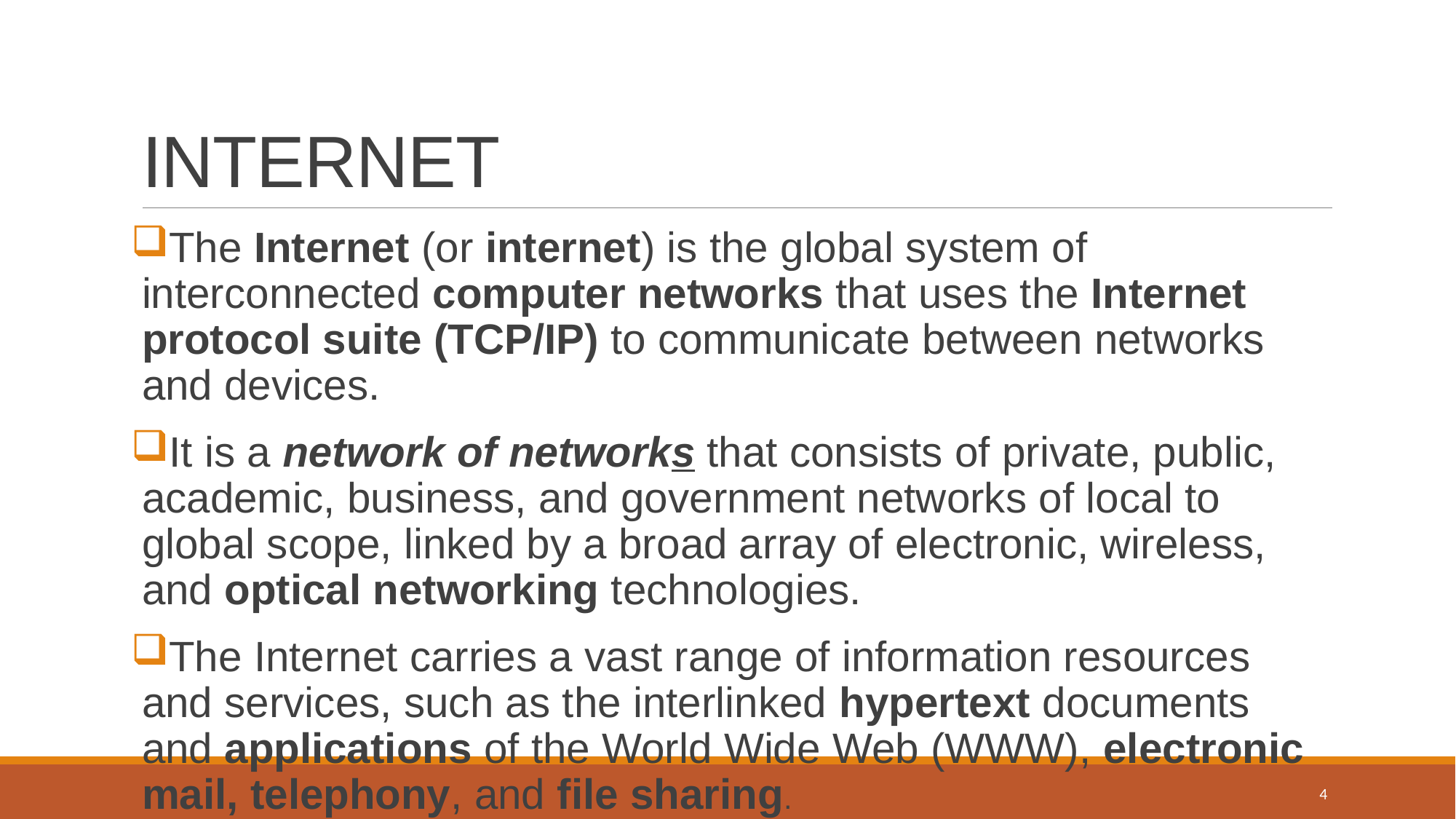

# INTERNET
The Internet (or internet) is the global system of interconnected computer networks that uses the Internet protocol suite (TCP/IP) to communicate between networks and devices.
It is a network of networks that consists of private, public, academic, business, and government networks of local to global scope, linked by a broad array of electronic, wireless, and optical networking technologies.
The Internet carries a vast range of information resources and services, such as the interlinked hypertext documents and applications of the World Wide Web (WWW), electronic mail, telephony, and file sharing.
4